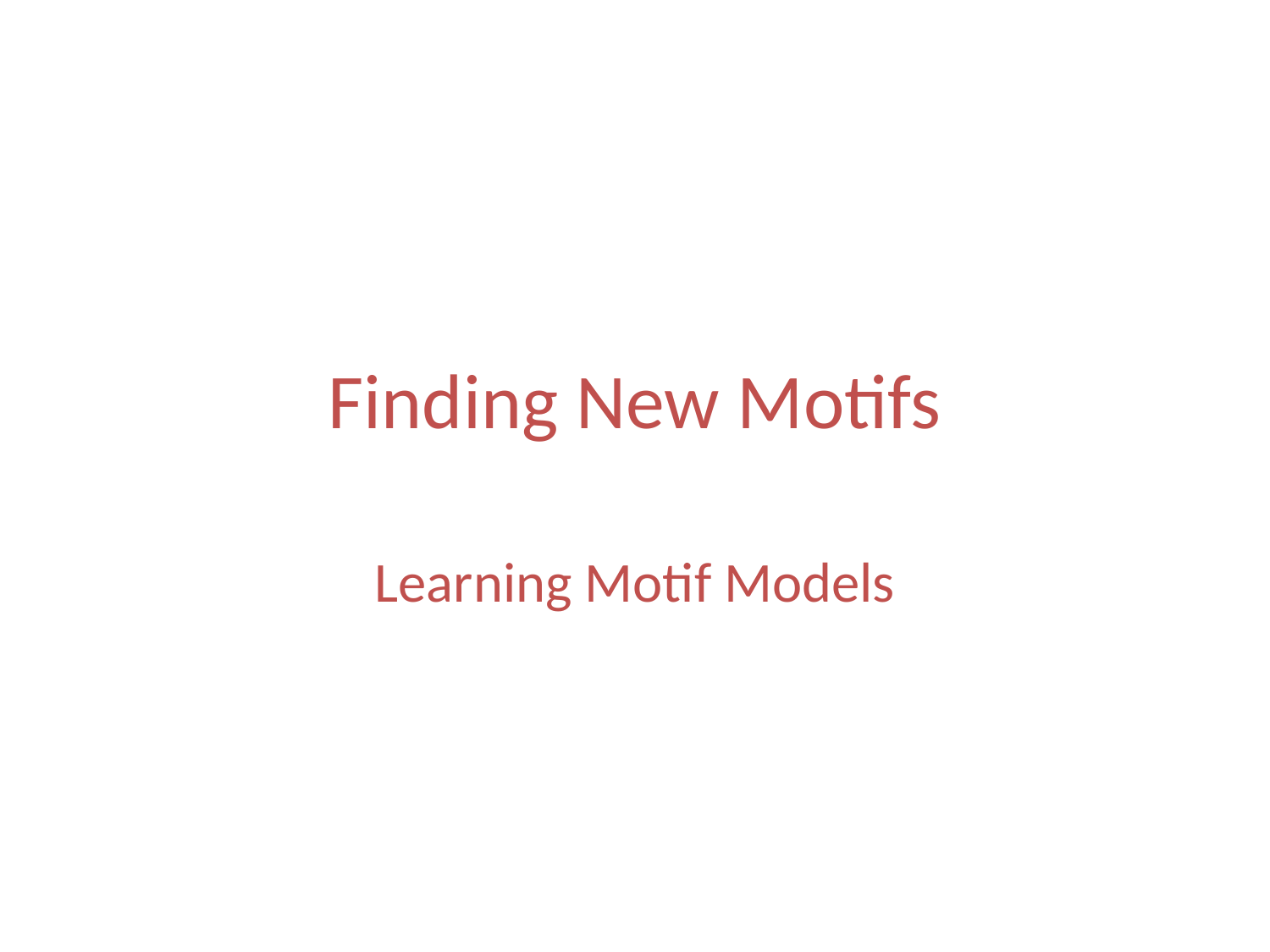

# Finding New Motifs
Learning Motif Models